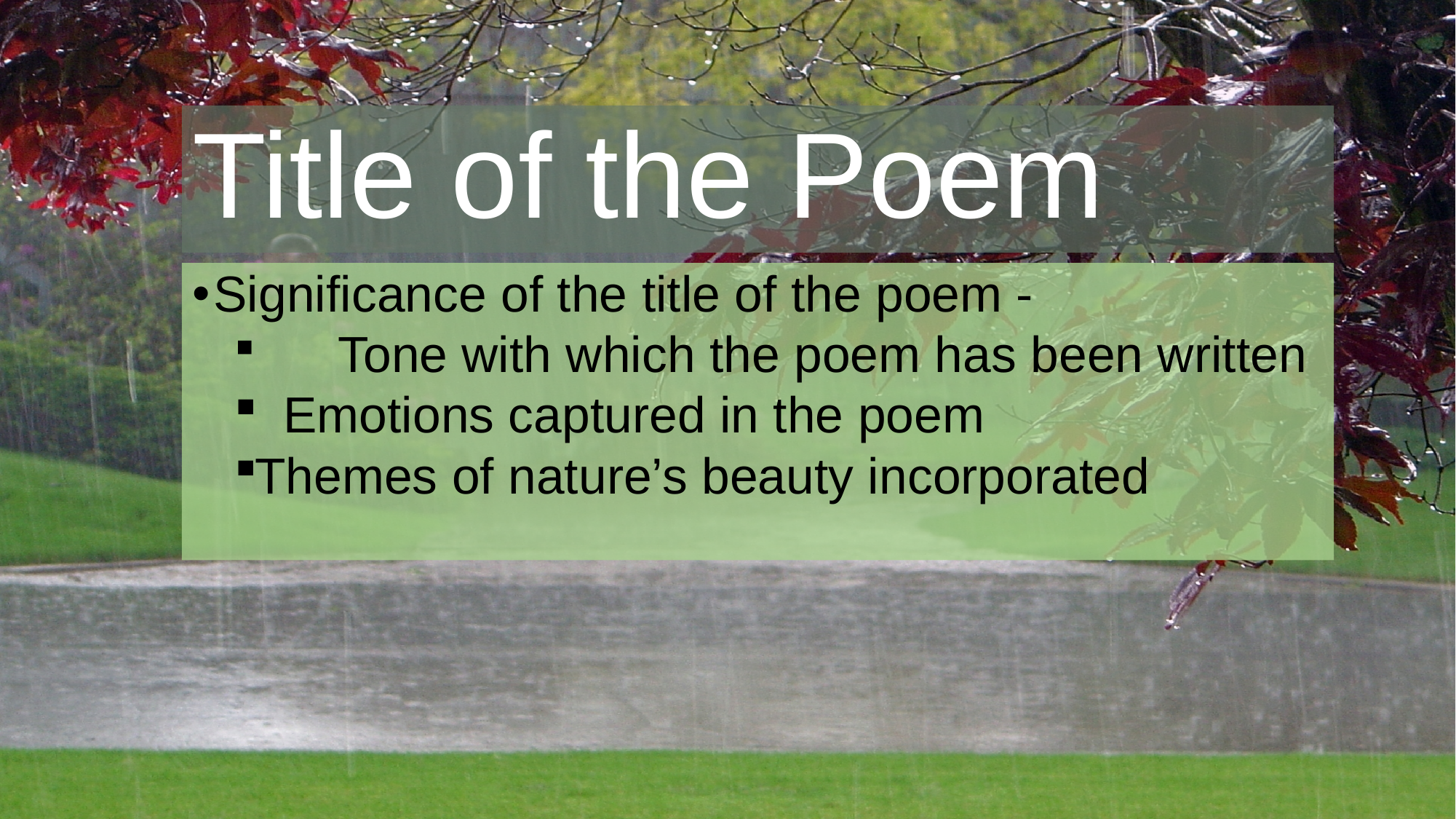

Title of the Poem
Significance of the title of the poem -
	Tone with which the poem has been written
  Emotions captured in the poem
Themes of nature’s beauty incorporated